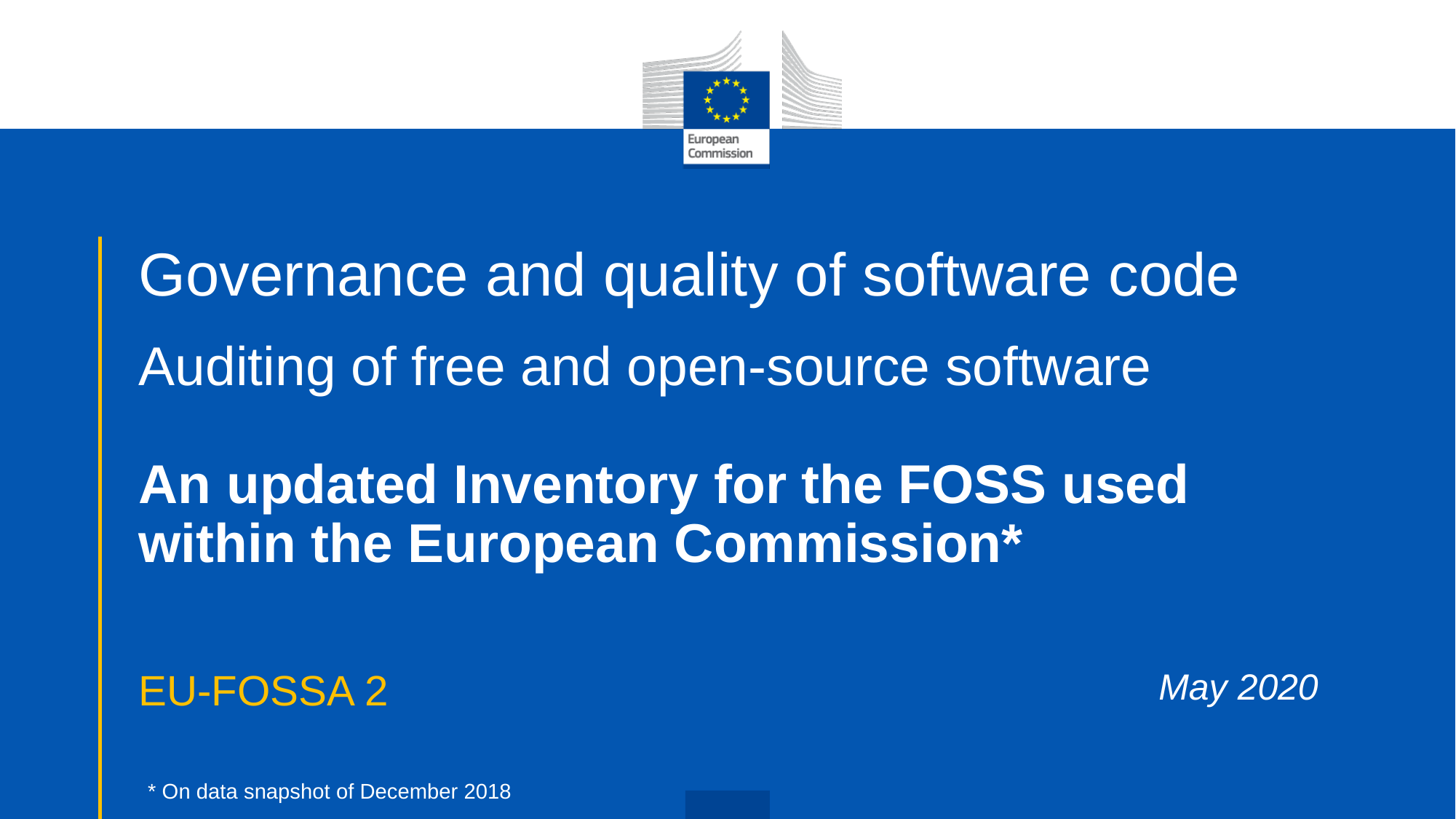

# Governance and quality of software code Auditing of free and open-source software An updated Inventory for the FOSS used within the European Commission*
EU-FOSSA 2
May 2020

* On data snapshot of December 2018